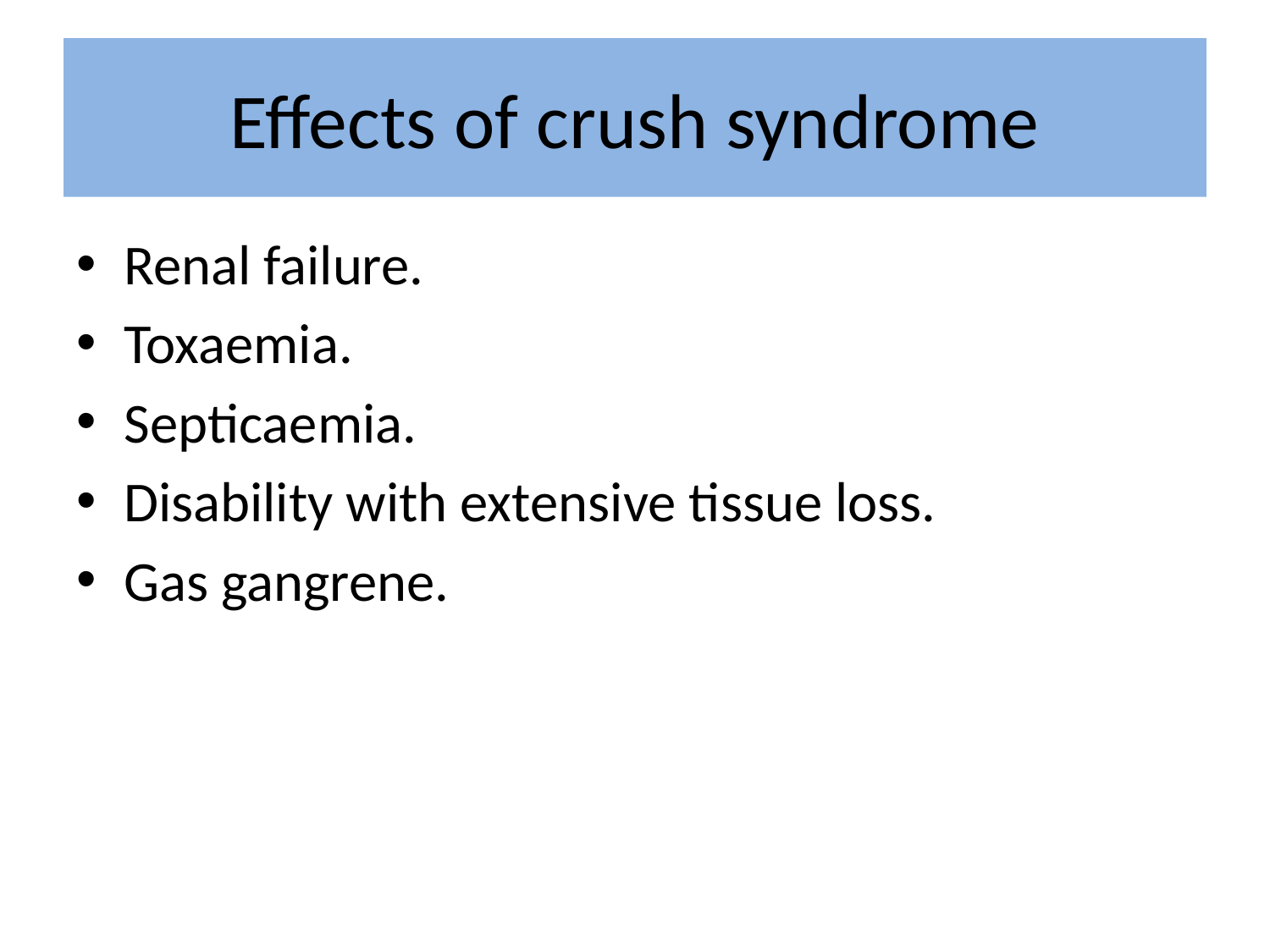

# Effects of crush syndrome
Renal failure.
Toxaemia.
Septicaemia.
Disability with extensive tissue loss.
Gas gangrene.